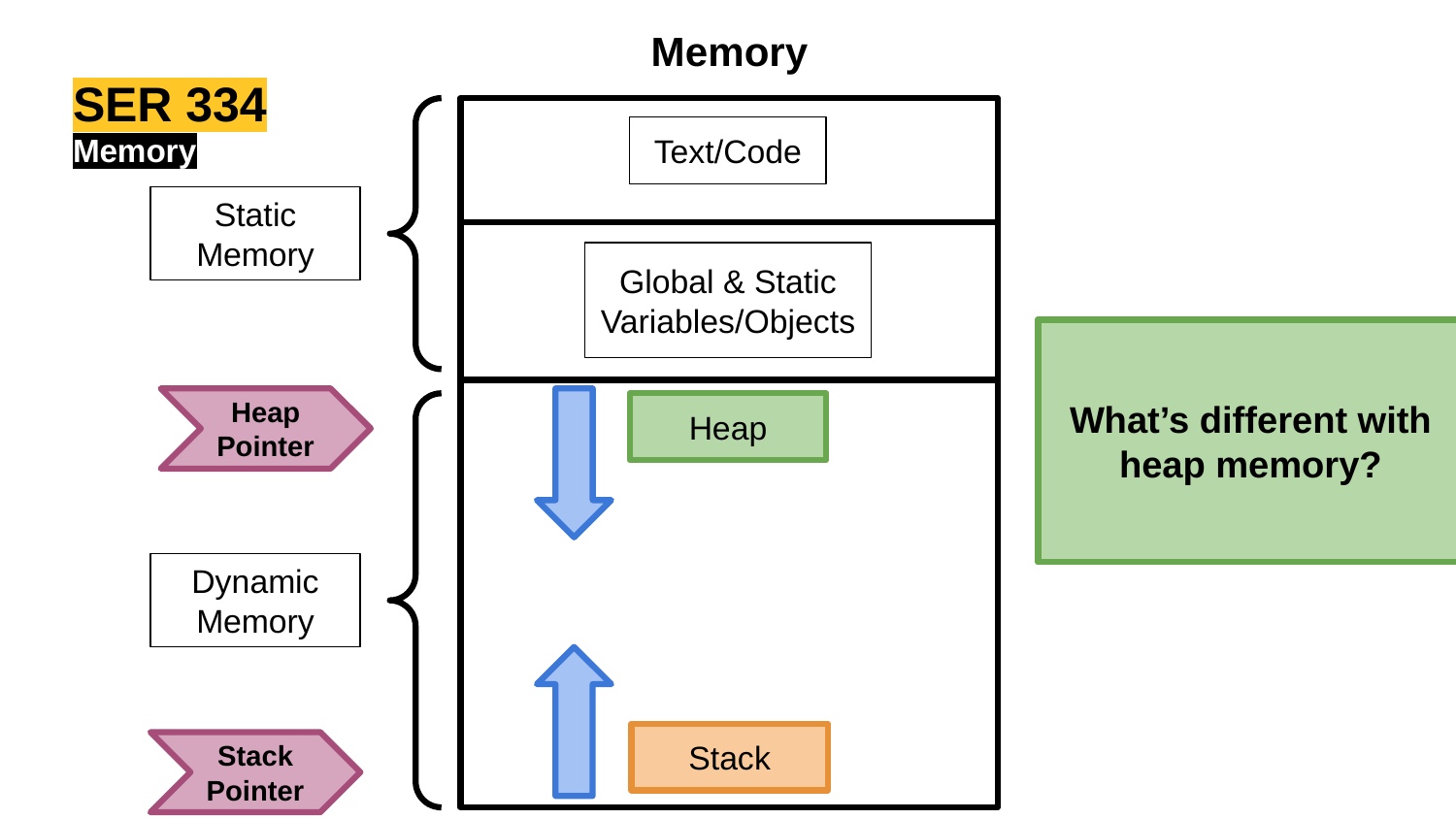

Contents:

Memory
Stack
SER 334

Text/Code
Memory
Text/Code
Static Memory
Heap
Global & Static Variables/Objects
Global & Static Variables/Objects
What about dynamic/run-time memory allocation?
What’s different with heap memory?
Heap Pointer

Heap

Static Memory

Dynamic Memory
Dynamic Memory

Stack
Stack Pointer
Heap Pointer
Stack Pointer